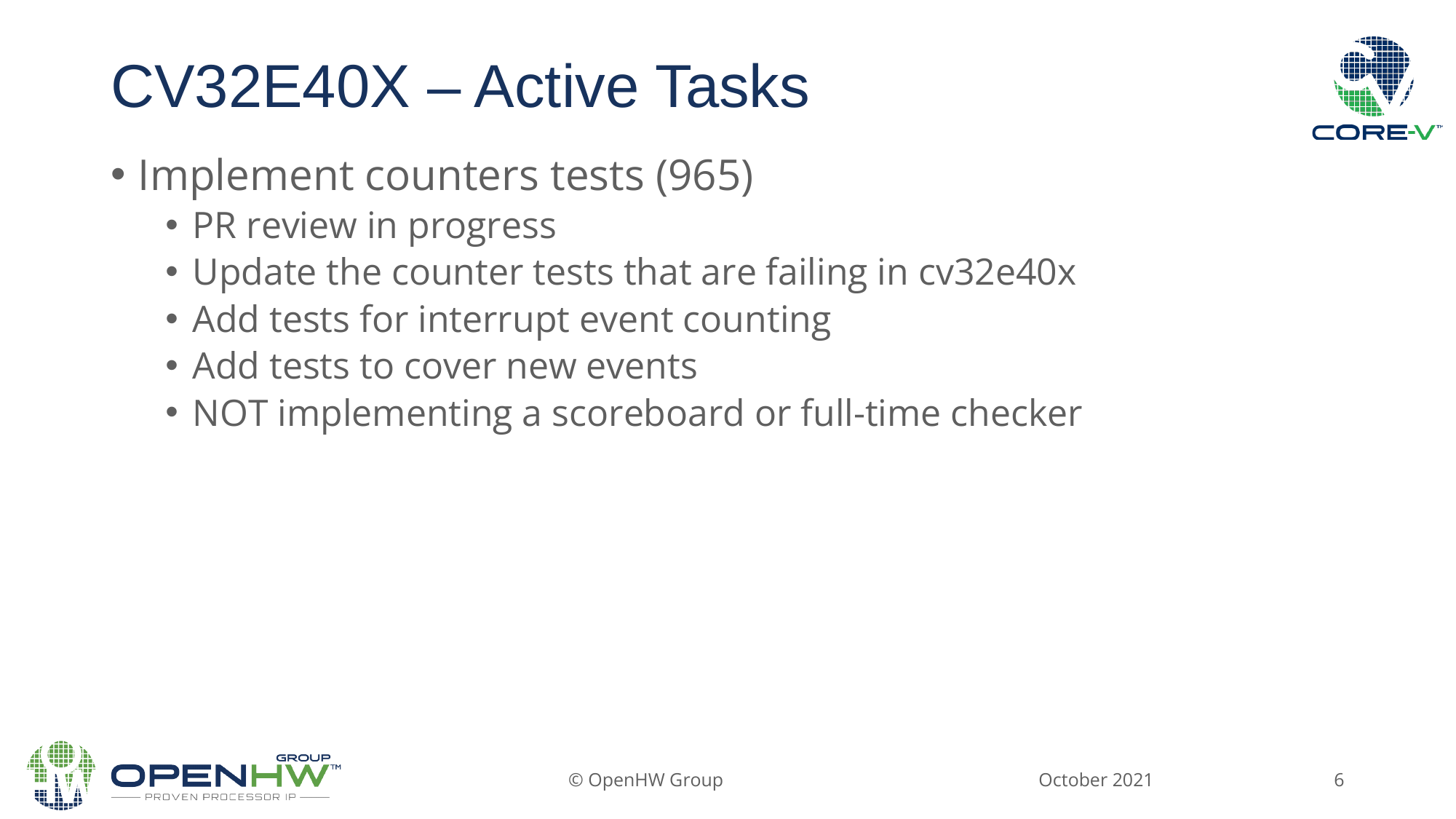

# CV32E40X – Active Tasks
Implement counters tests (965)
PR review in progress
Update the counter tests that are failing in cv32e40x
Add tests for interrupt event counting
Add tests to cover new events
NOT implementing a scoreboard or full-time checker

October 2021
© OpenHW Group
6